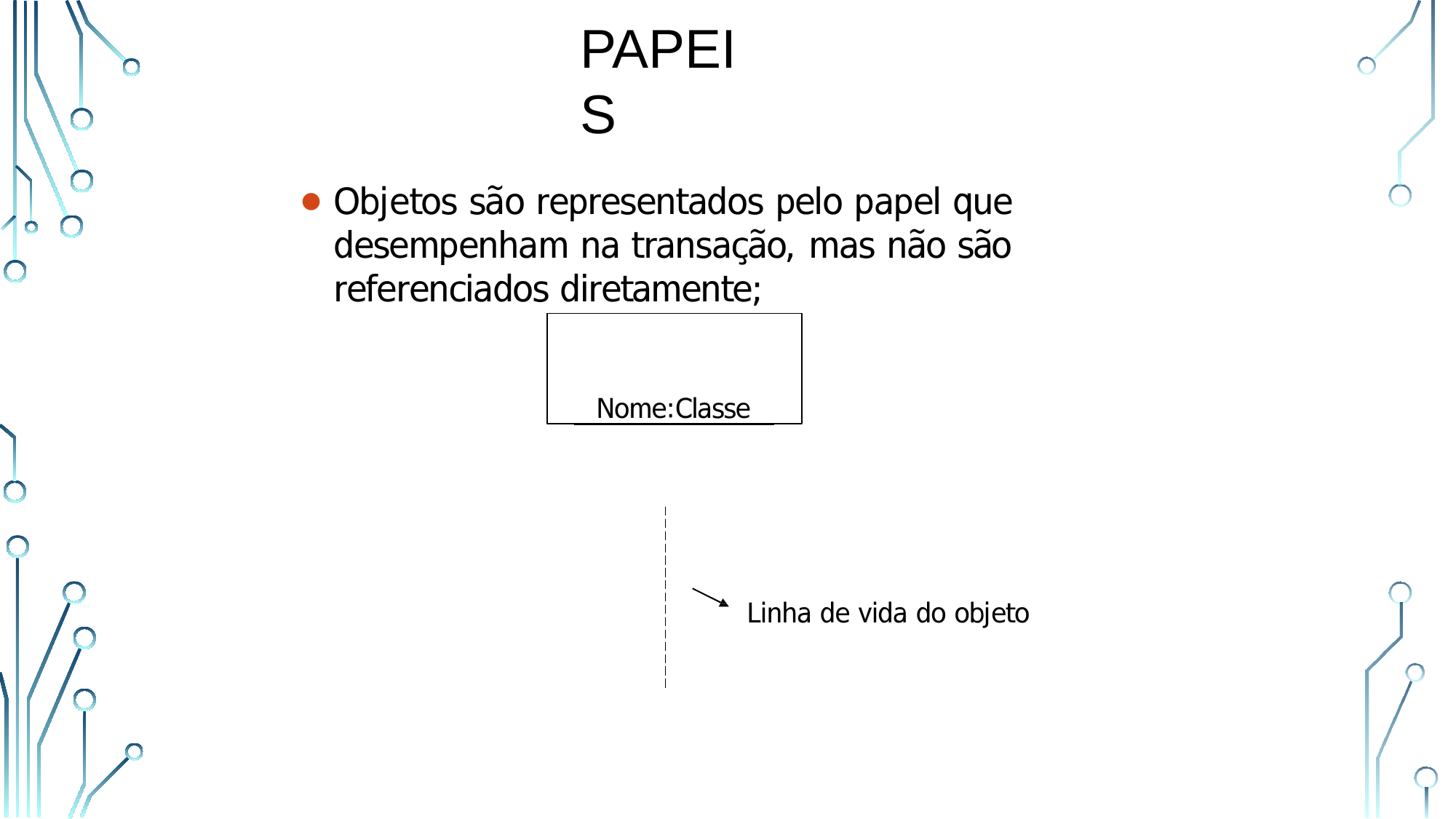

# Papeis
Objetos são representados pelo papel que desempenham na transação, mas não são referenciados diretamente;

Nome:Classe

Linha de vida do objeto
10